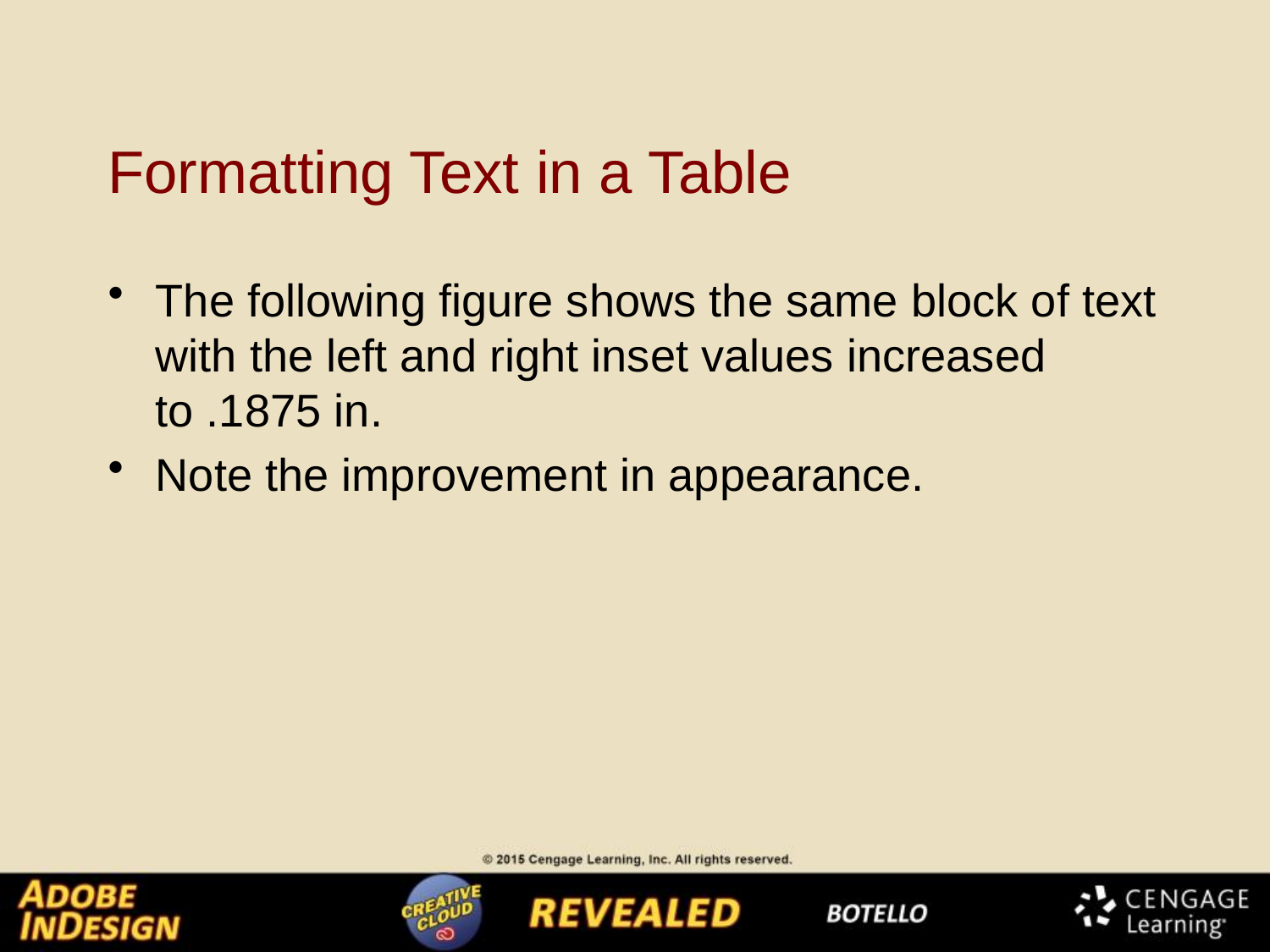

# Formatting Text in a Table
The following figure shows the same block of text with the left and right inset values increased to .1875 in.
Note the improvement in appearance.